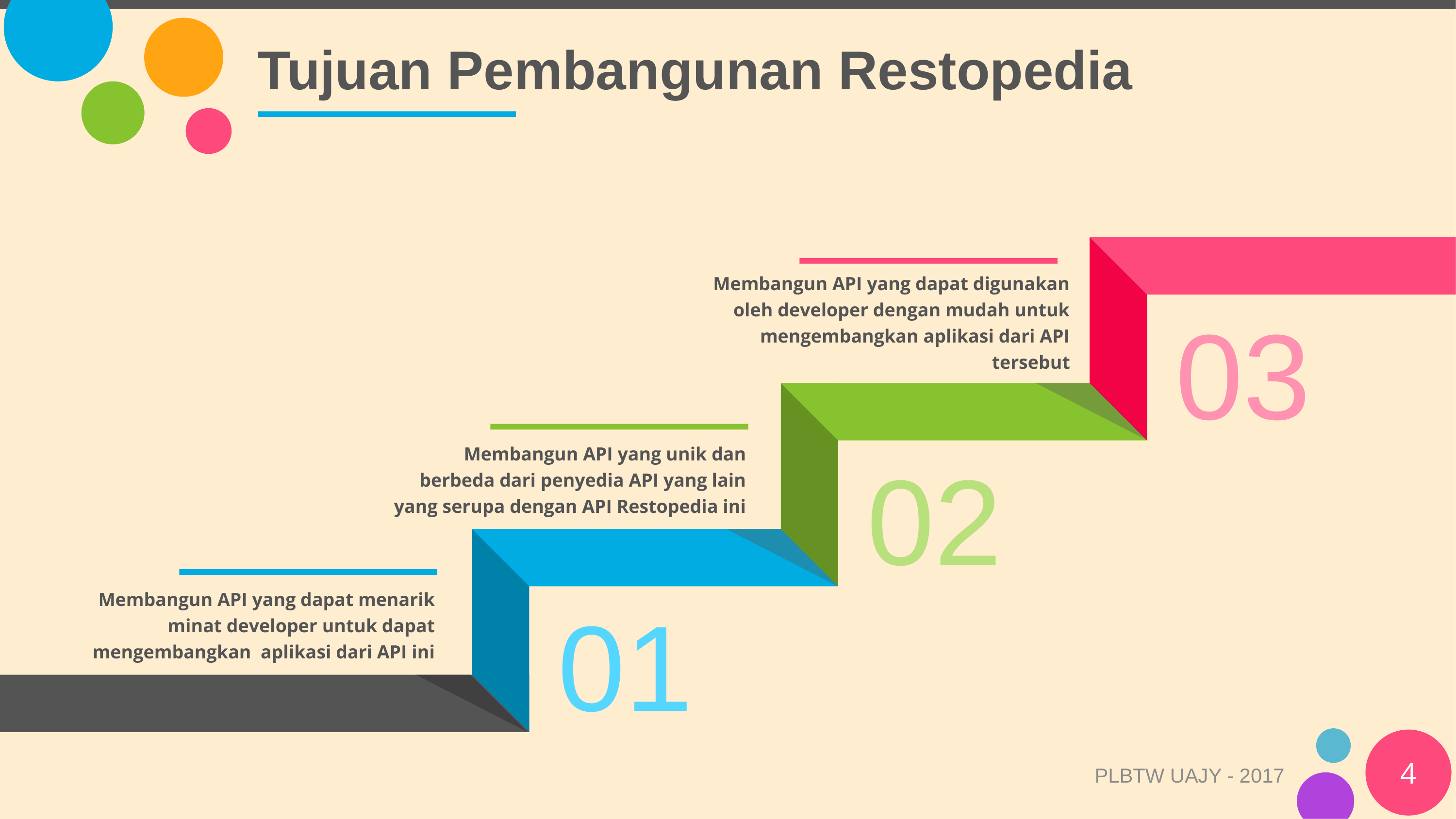

# Tujuan Pembangunan Restopedia

Membangun API yang dapat digunakan oleh developer dengan mudah untuk mengembangkan aplikasi dari API tersebut
Membangun API yang unik dan berbeda dari penyedia API yang lain yang serupa dengan API Restopedia ini
Membangun API yang dapat menarik minat developer untuk dapat mengembangkan  aplikasi dari API ini
.
4
PLBTW UAJY - 2017